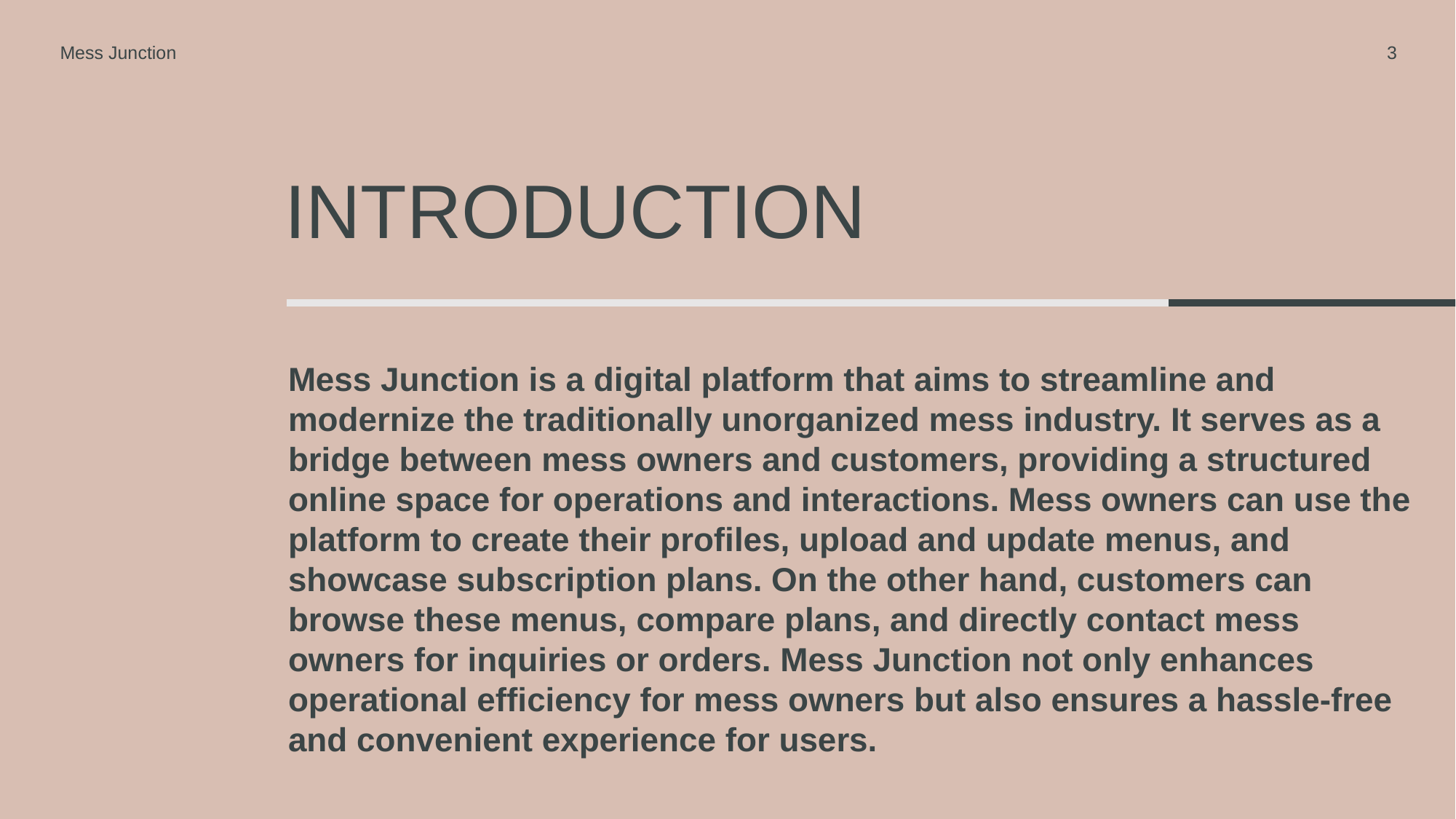

Mess Junction
3
# INtroduction
Mess Junction is a digital platform that aims to streamline and modernize the traditionally unorganized mess industry. It serves as a bridge between mess owners and customers, providing a structured online space for operations and interactions. Mess owners can use the platform to create their profiles, upload and update menus, and showcase subscription plans. On the other hand, customers can browse these menus, compare plans, and directly contact mess owners for inquiries or orders. Mess Junction not only enhances operational efficiency for mess owners but also ensures a hassle-free and convenient experience for users.